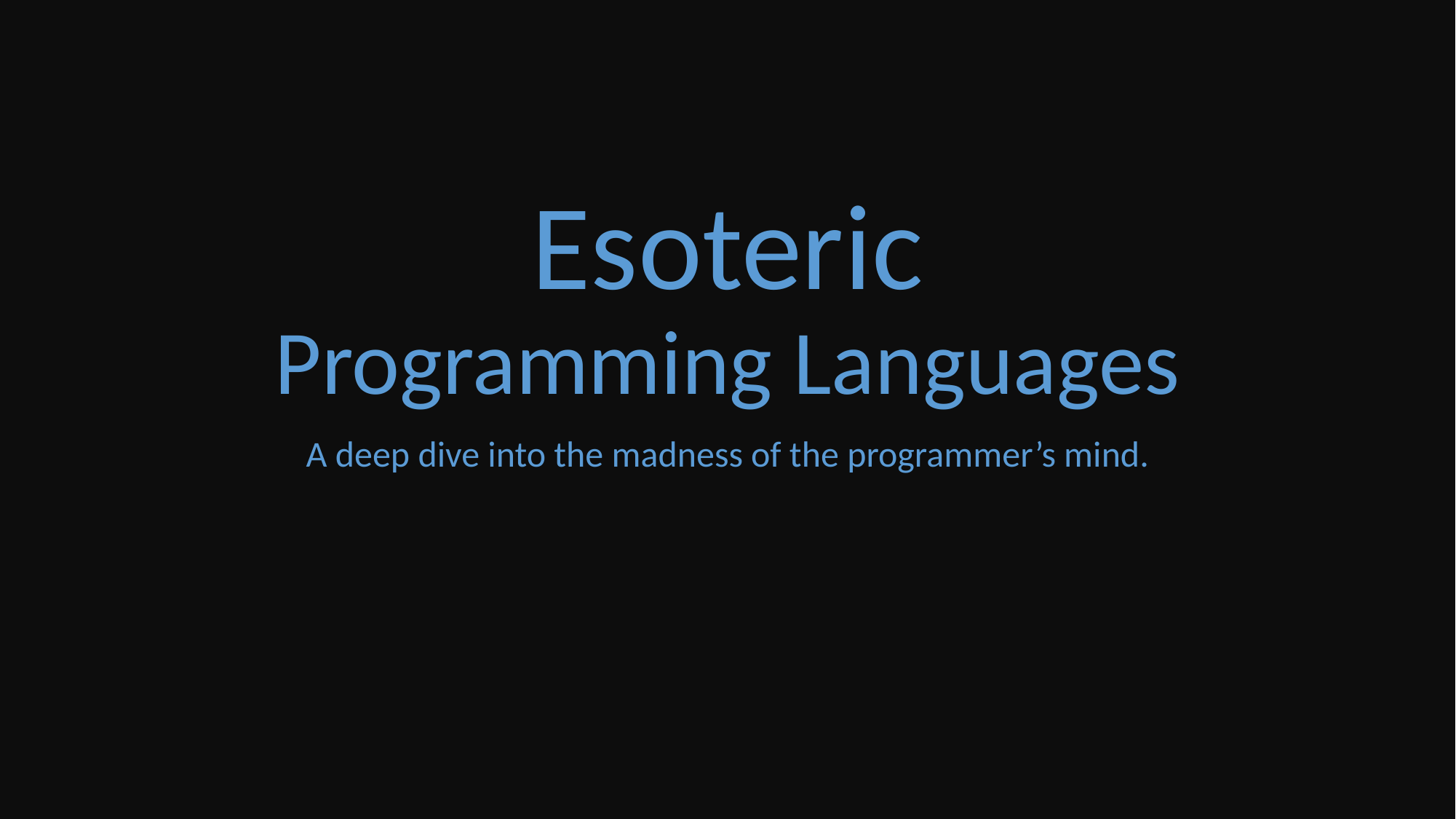

# Esoteric Programming Languages
A deep dive into the madness of the programmer’s mind.